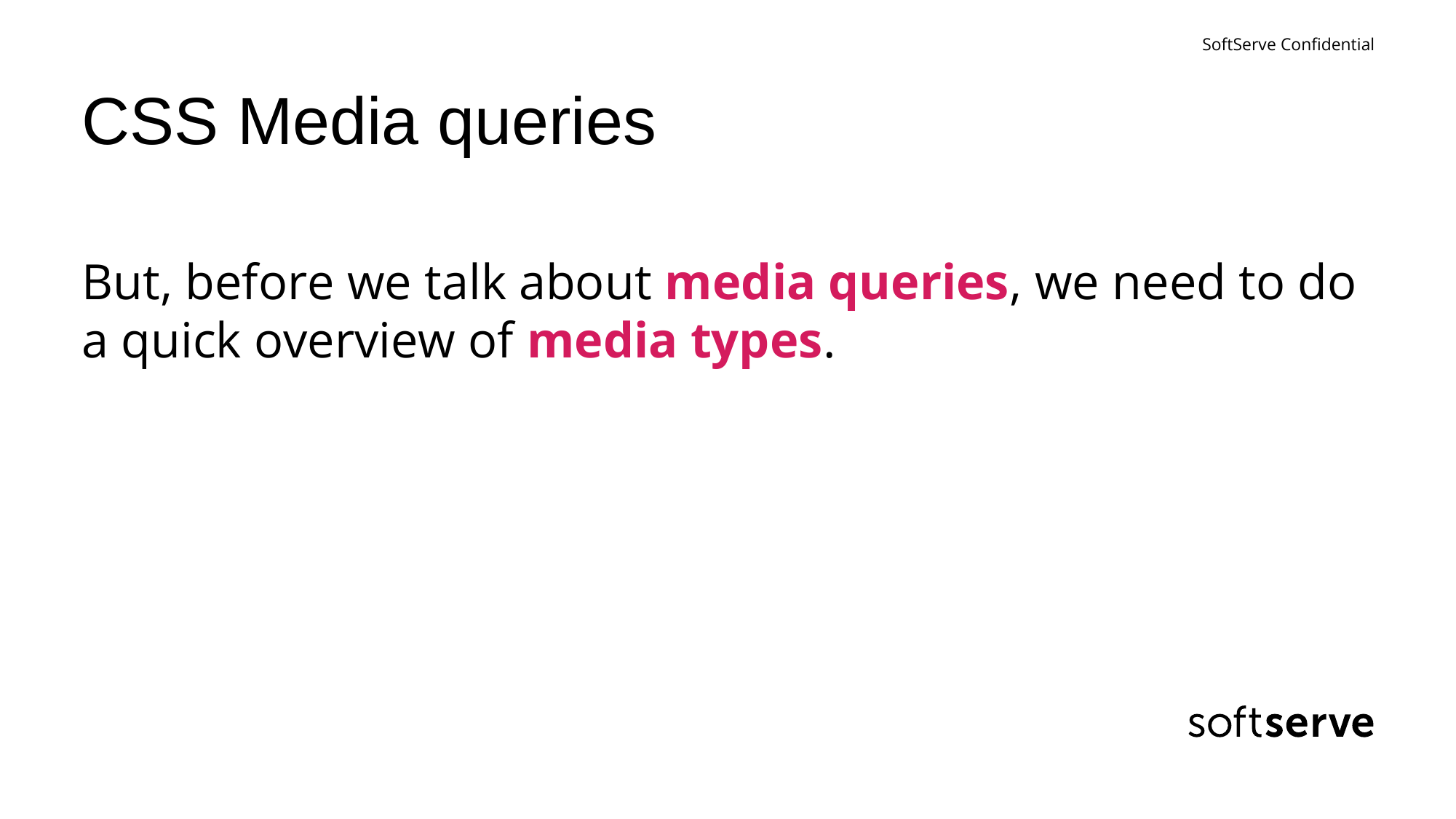

# CSS Media queries
But, before we talk about media queries, we need to do a quick overview of media types.